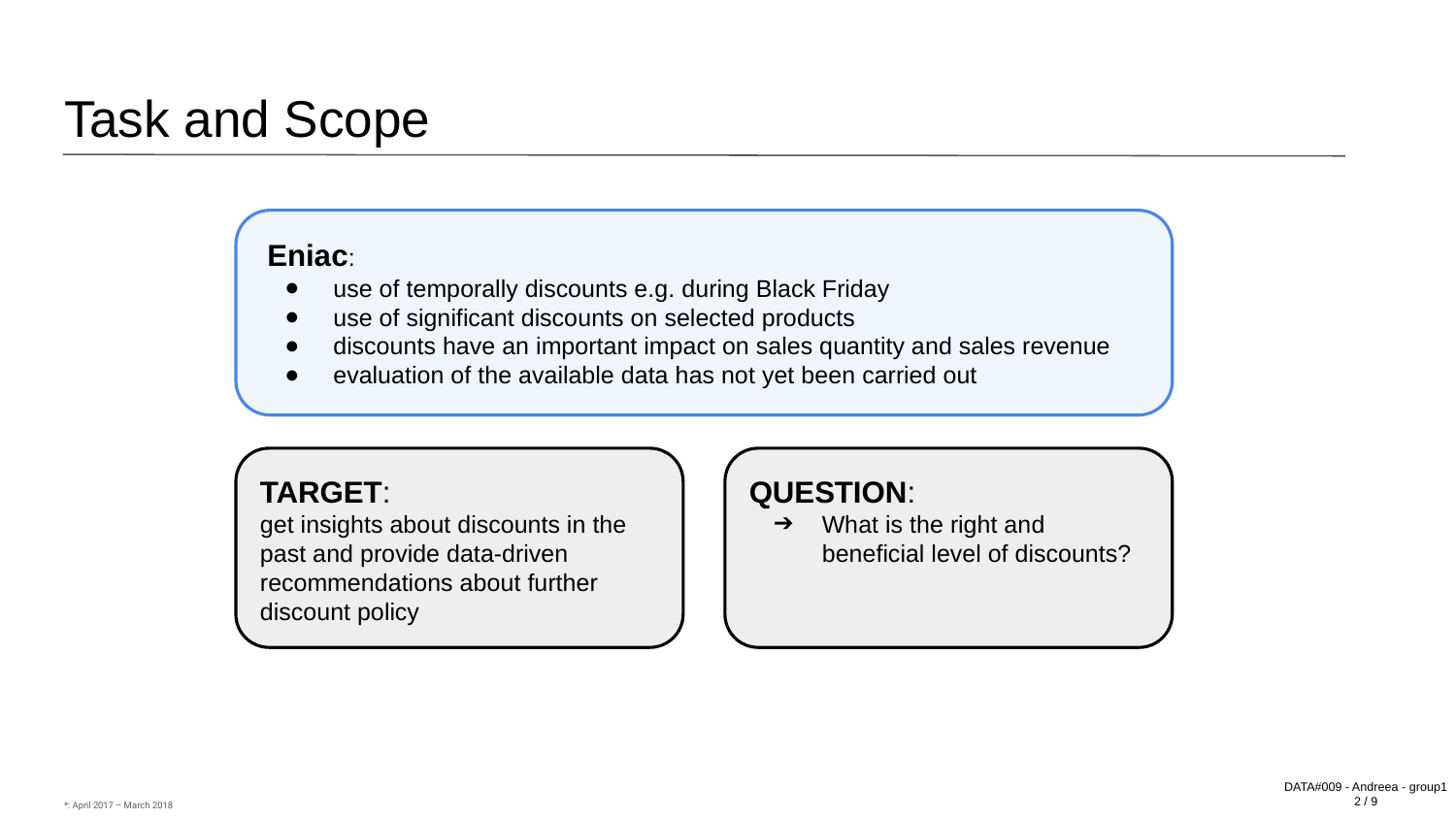

# Task and Scope
 Eniac:
use of temporally discounts e.g. during Black Friday
use of significant discounts on selected products
discounts have an important impact on sales quantity and sales revenue
evaluation of the available data has not yet been carried out
TARGET:
get insights about discounts in the past and provide data-driven recommendations about further discount policy
QUESTION:
What is the right and beneficial level of discounts?
DATA#009 - Andreea - group1
2 / 9
*: April 2017 – March 2018